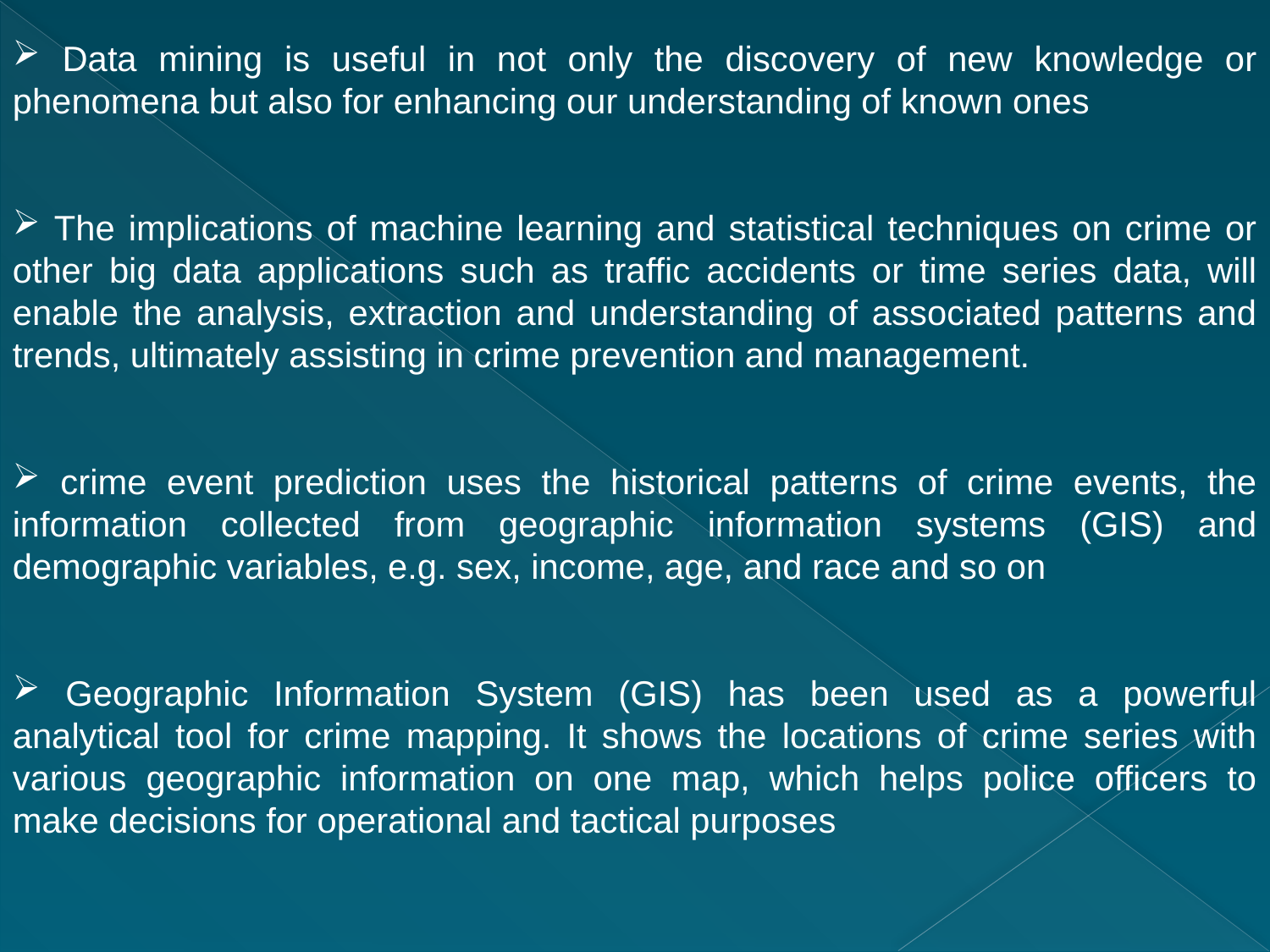

Data mining is useful in not only the discovery of new knowledge or phenomena but also for enhancing our understanding of known ones

 The implications of machine learning and statistical techniques on crime or other big data applications such as traffic accidents or time series data, will enable the analysis, extraction and understanding of associated patterns and trends, ultimately assisting in crime prevention and management.

 crime event prediction uses the historical patterns of crime events, the information collected from geographic information systems (GIS) and demographic variables, e.g. sex, income, age, and race and so on

 Geographic Information System (GIS) has been used as a powerful analytical tool for crime mapping. It shows the locations of crime series with various geographic information on one map, which helps police officers to make decisions for operational and tactical purposes